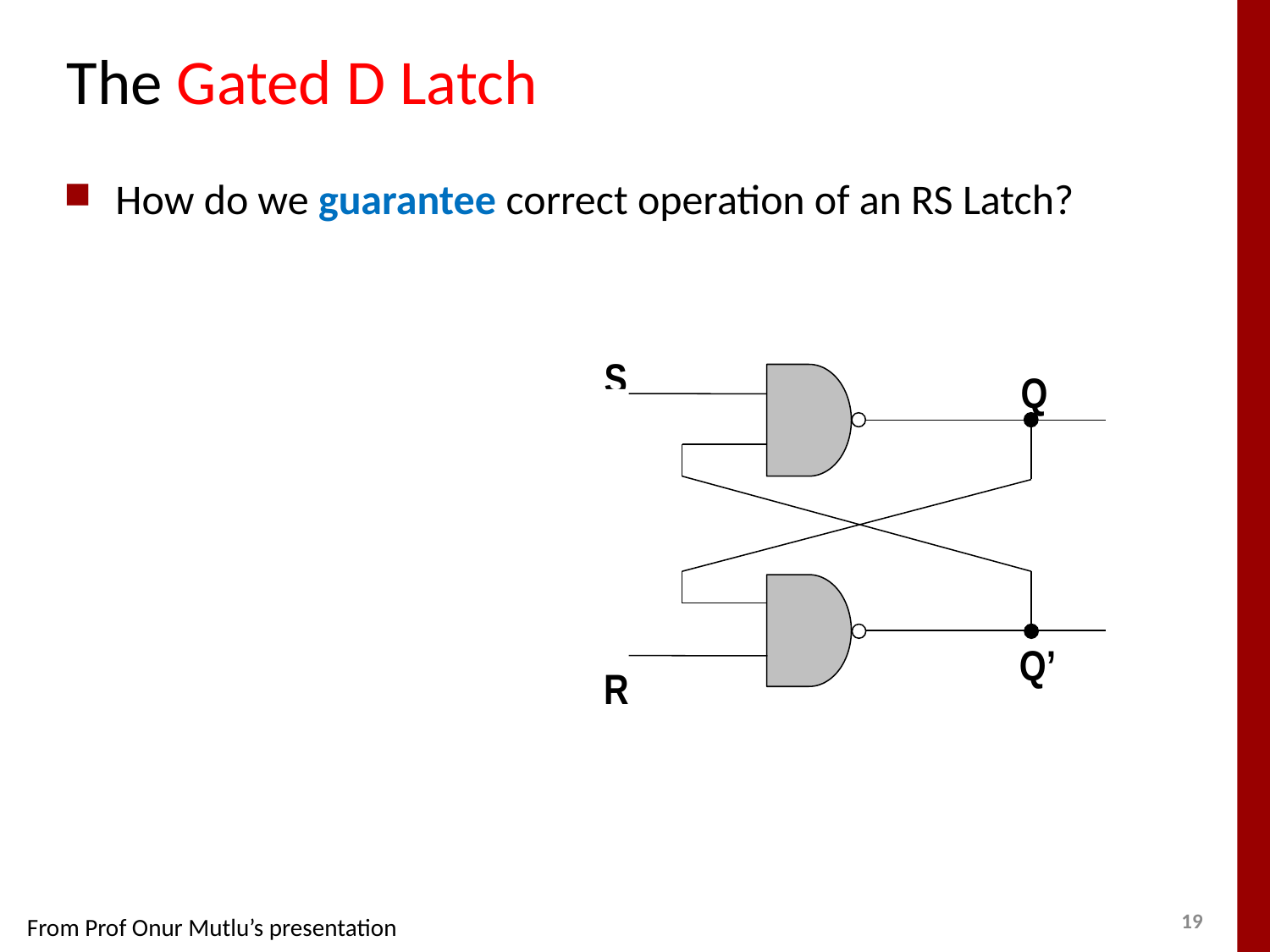

# The Gated D Latch
How do we guarantee correct operation of an RS Latch?
S
Q

Q’
R
From Prof Onur Mutlu’s presentation